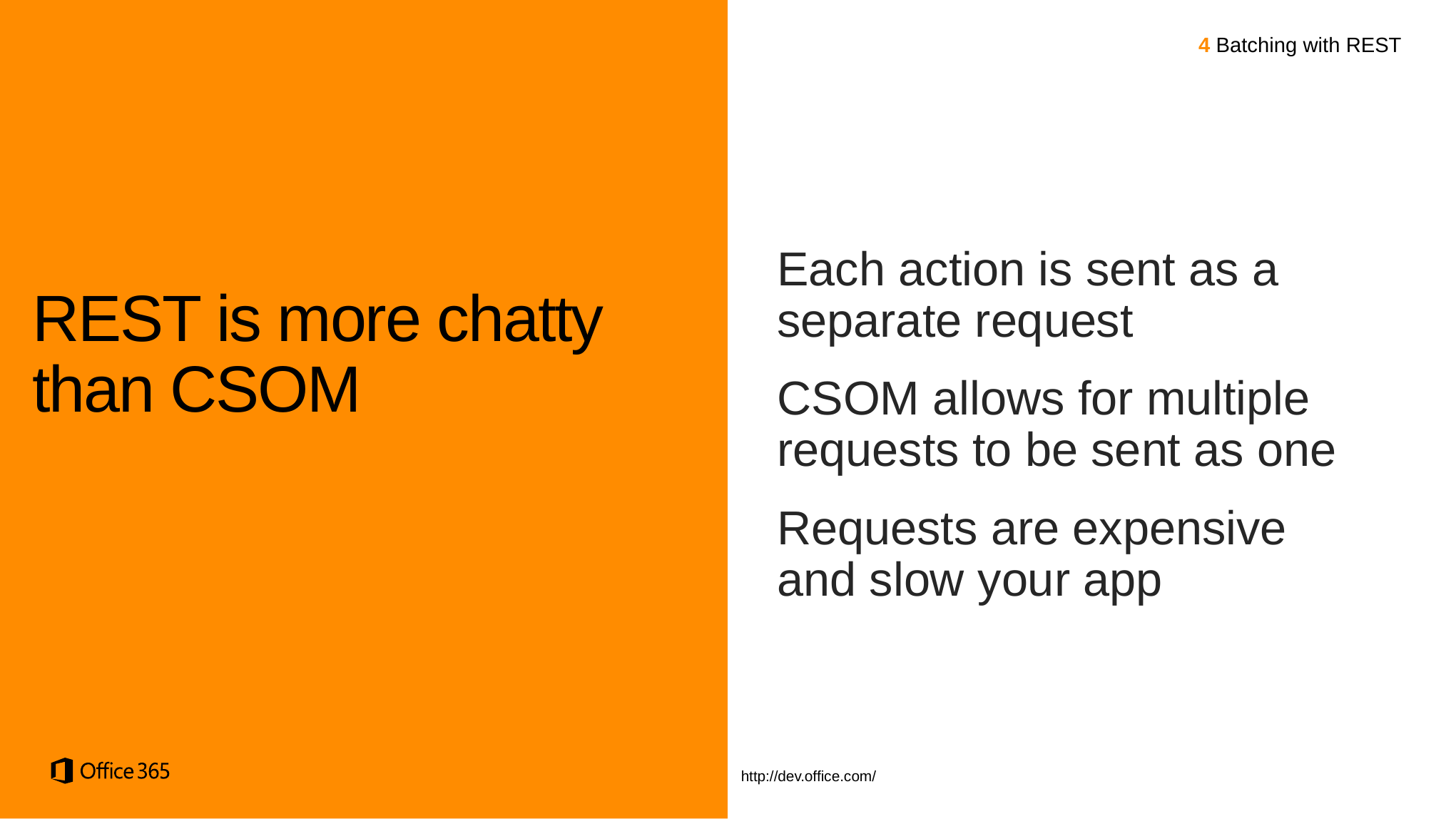

4 Batching with REST

Each action is sent as a separate request
CSOM allows for multiple requests to be sent as one
Requests are expensive and slow your app

REST is more chatty than CSOM